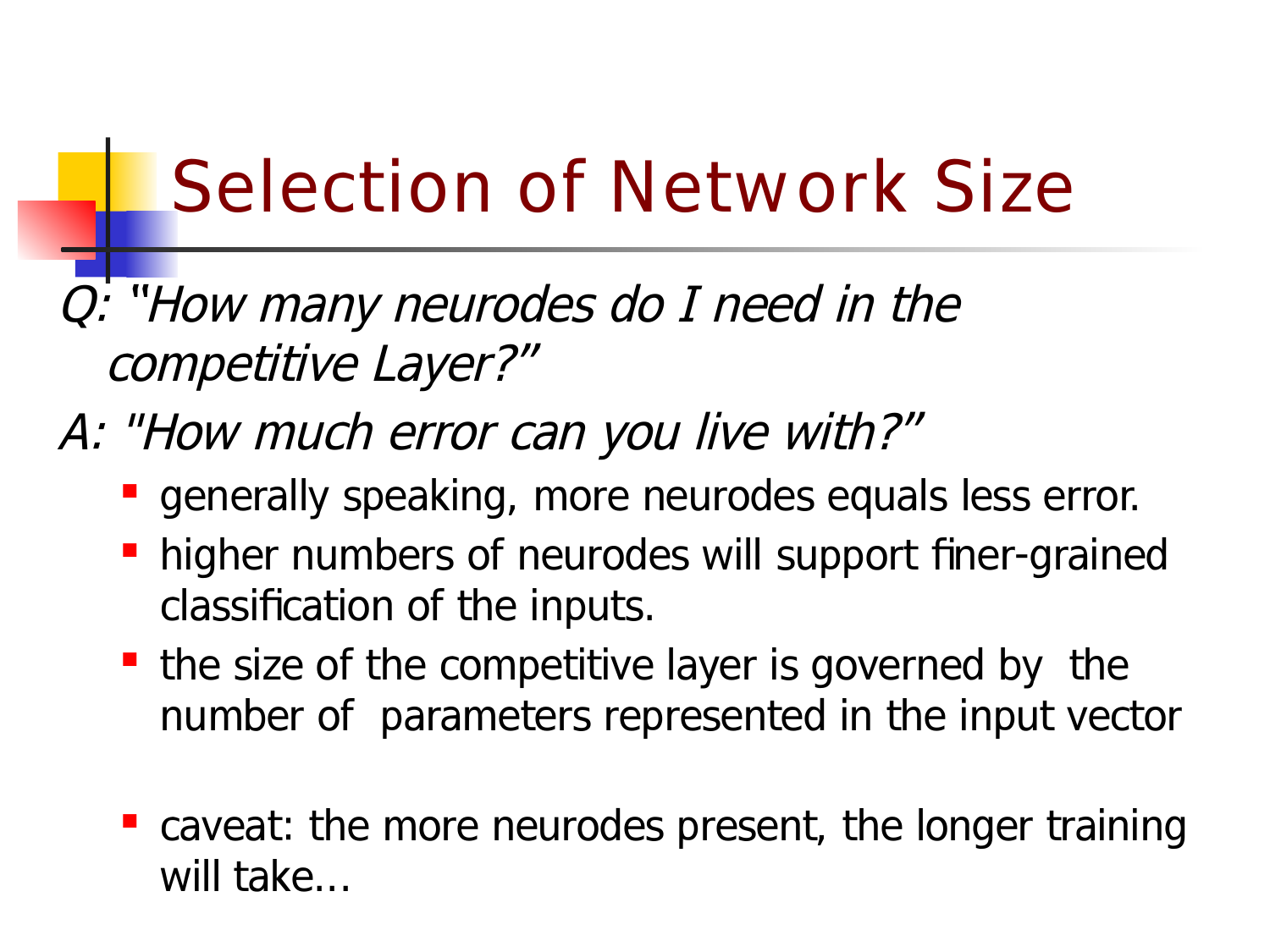

# Selection of Network Size
Q: “How many neurodes do I need in the competitive Layer?”
A: "How much error can you live with?”
generally speaking, more neurodes equals less error.
higher numbers of neurodes will support finer-grained classification of the inputs.
the size of the competitive layer is governed by  the number of  parameters represented in the input vector
caveat: the more neurodes present, the longer training will take...